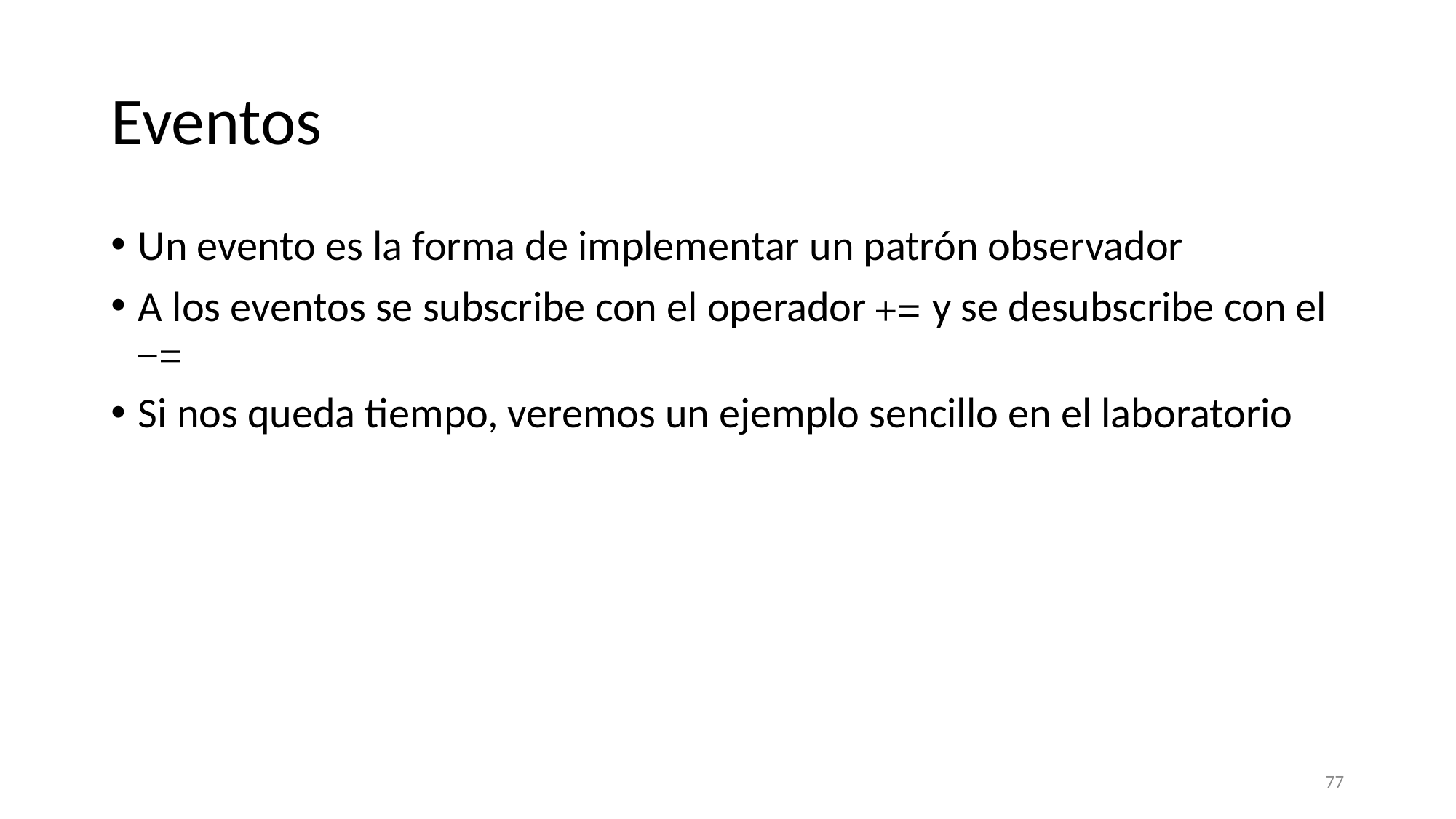

# Eventos
Un evento es la forma de implementar un patrón observador
A los eventos se subscribe con el operador += y se desubscribe con el -=
Si nos queda tiempo, veremos un ejemplo sencillo en el laboratorio
77